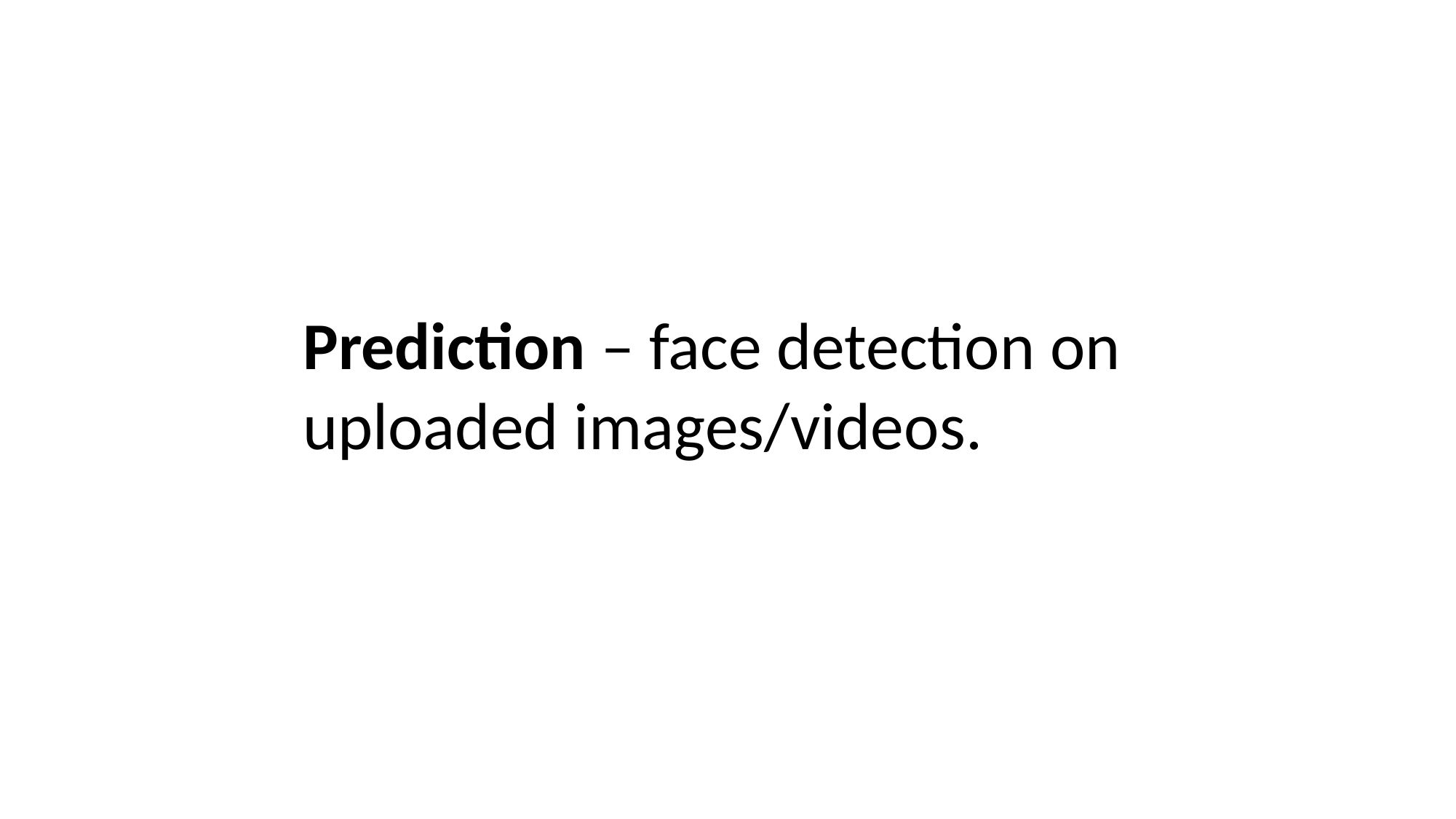

Prediction – face detection on uploaded images/videos.